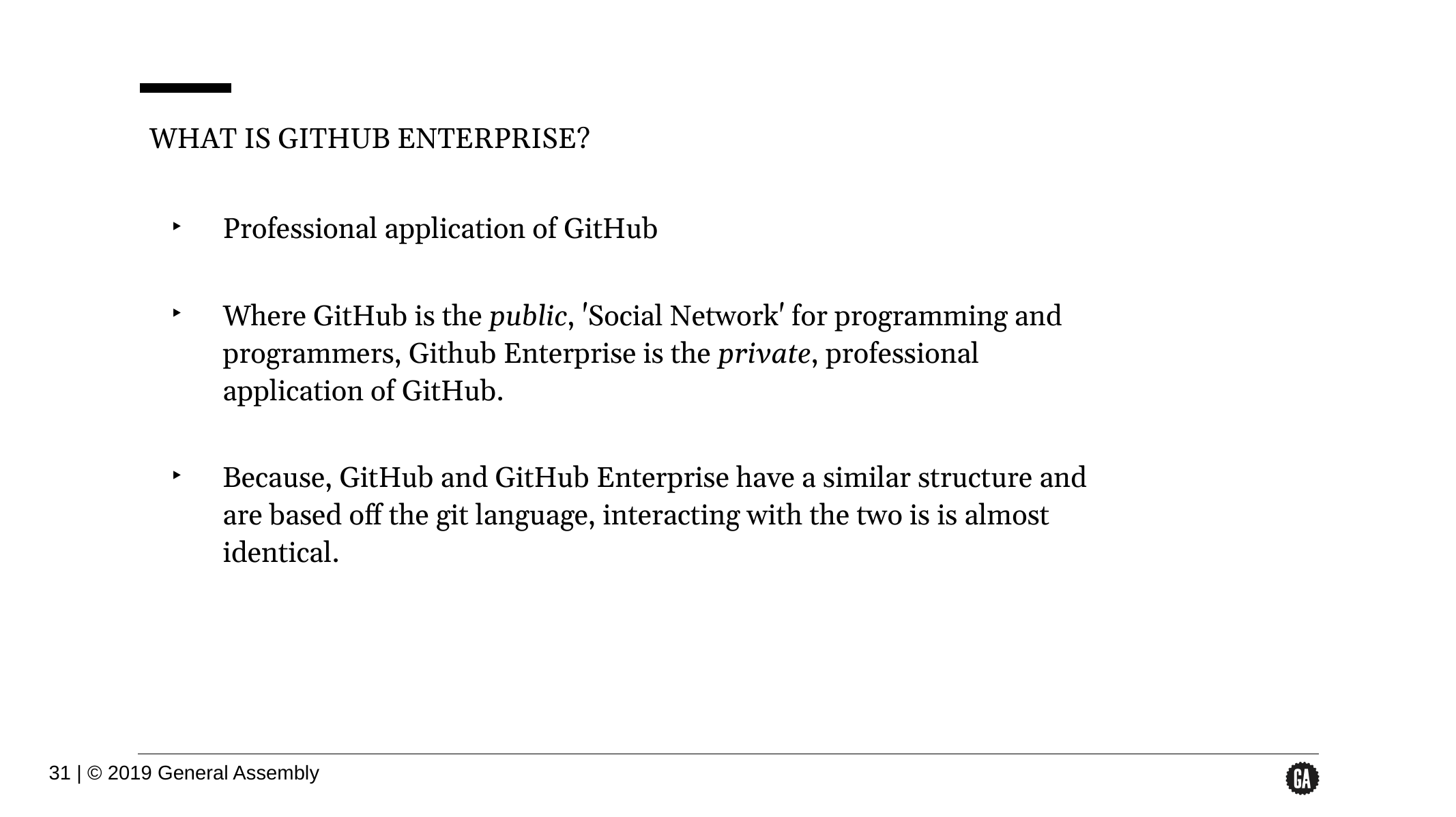

WHAT IS GITHUB ENTERPRISE?
Professional application of GitHub

Where GitHub is the public, 'Social Network' for programming and programmers, Github Enterprise is the private, professional application of GitHub.

Because, GitHub and GitHub Enterprise have a similar structure and are based off the git language, interacting with the two is is almost identical.